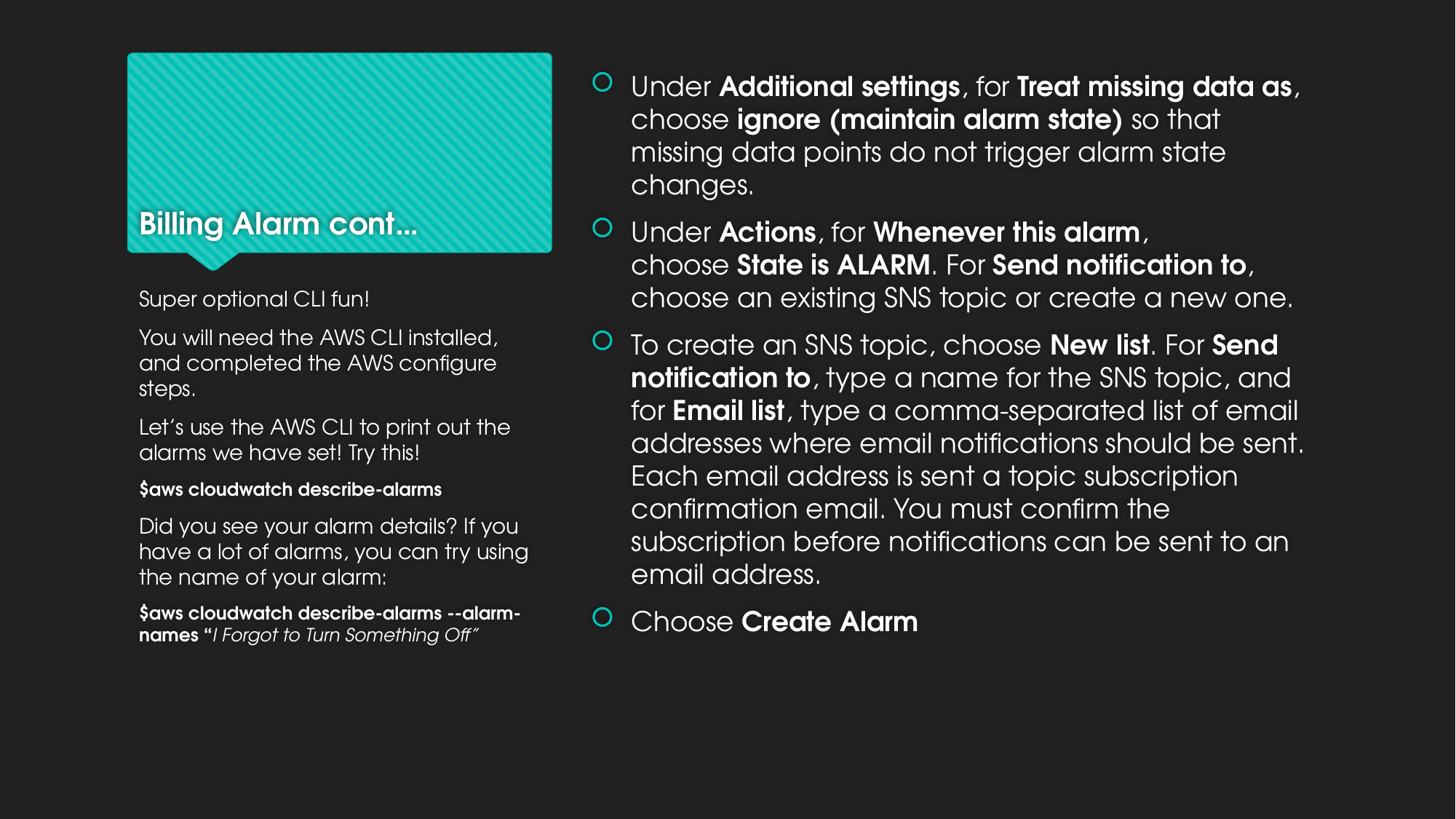

# Billing Alarm cont…
Under Additional settings, for Treat missing data as, choose ignore (maintain alarm state) so that missing data points do not trigger alarm state changes.
Under Actions, for Whenever this alarm, choose State is ALARM. For Send notification to, choose an existing SNS topic or create a new one.
To create an SNS topic, choose New list. For Send notification to, type a name for the SNS topic, and for Email list, type a comma-separated list of email addresses where email notifications should be sent. Each email address is sent a topic subscription confirmation email. You must confirm the subscription before notifications can be sent to an email address.
Choose Create Alarm

Super optional CLI fun!
You will need the AWS CLI installed, and completed the AWS configure steps.
Let’s use the AWS CLI to print out the alarms we have set! Try this!
$aws cloudwatch describe-alarms
Did you see your alarm details? If you have a lot of alarms, you can try using the name of your alarm:
$aws cloudwatch describe-alarms --alarm-names “I Forgot to Turn Something Off”